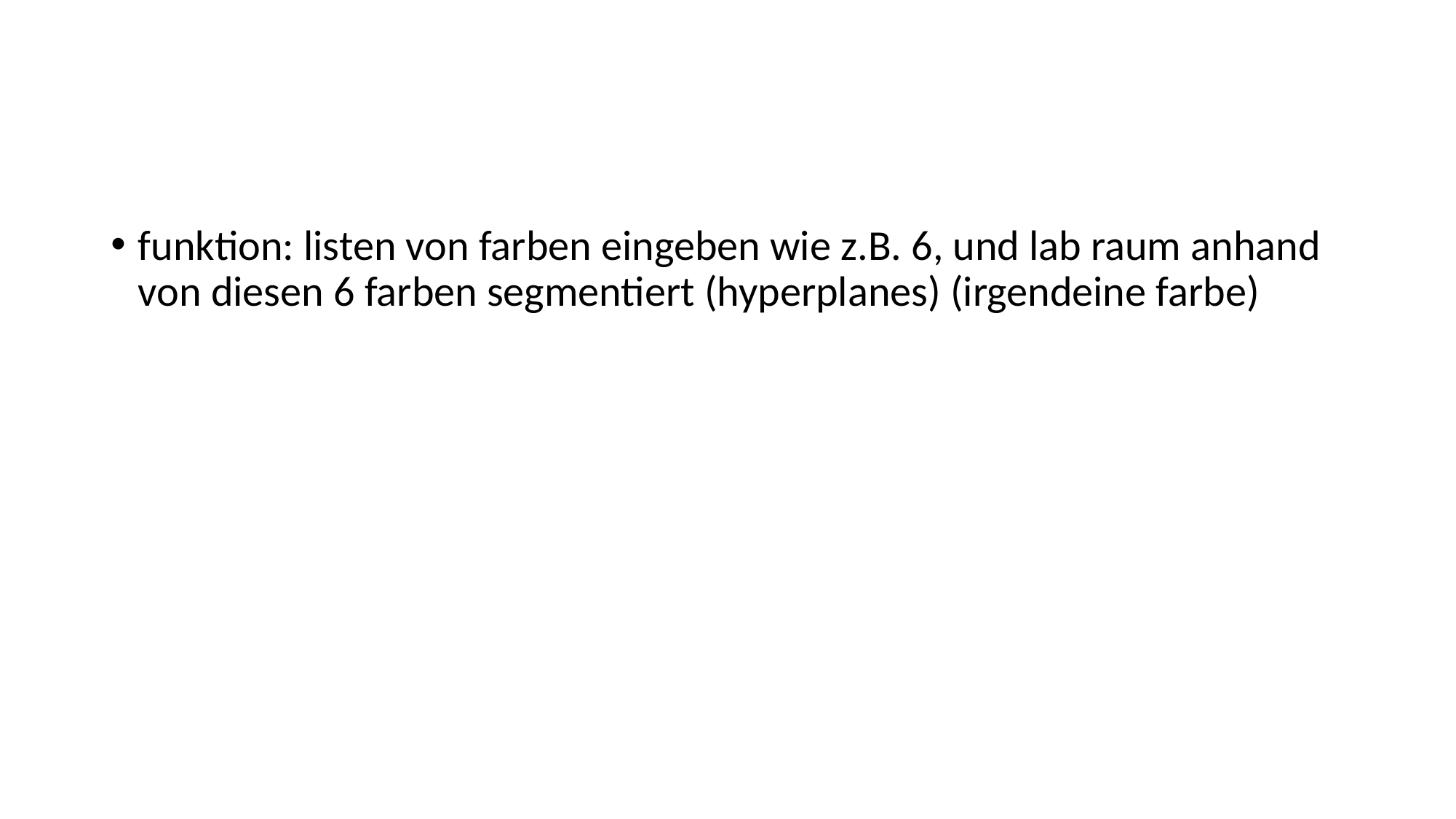

#
funktion: listen von farben eingeben wie z.B. 6, und lab raum anhand von diesen 6 farben segmentiert (hyperplanes) (irgendeine farbe)